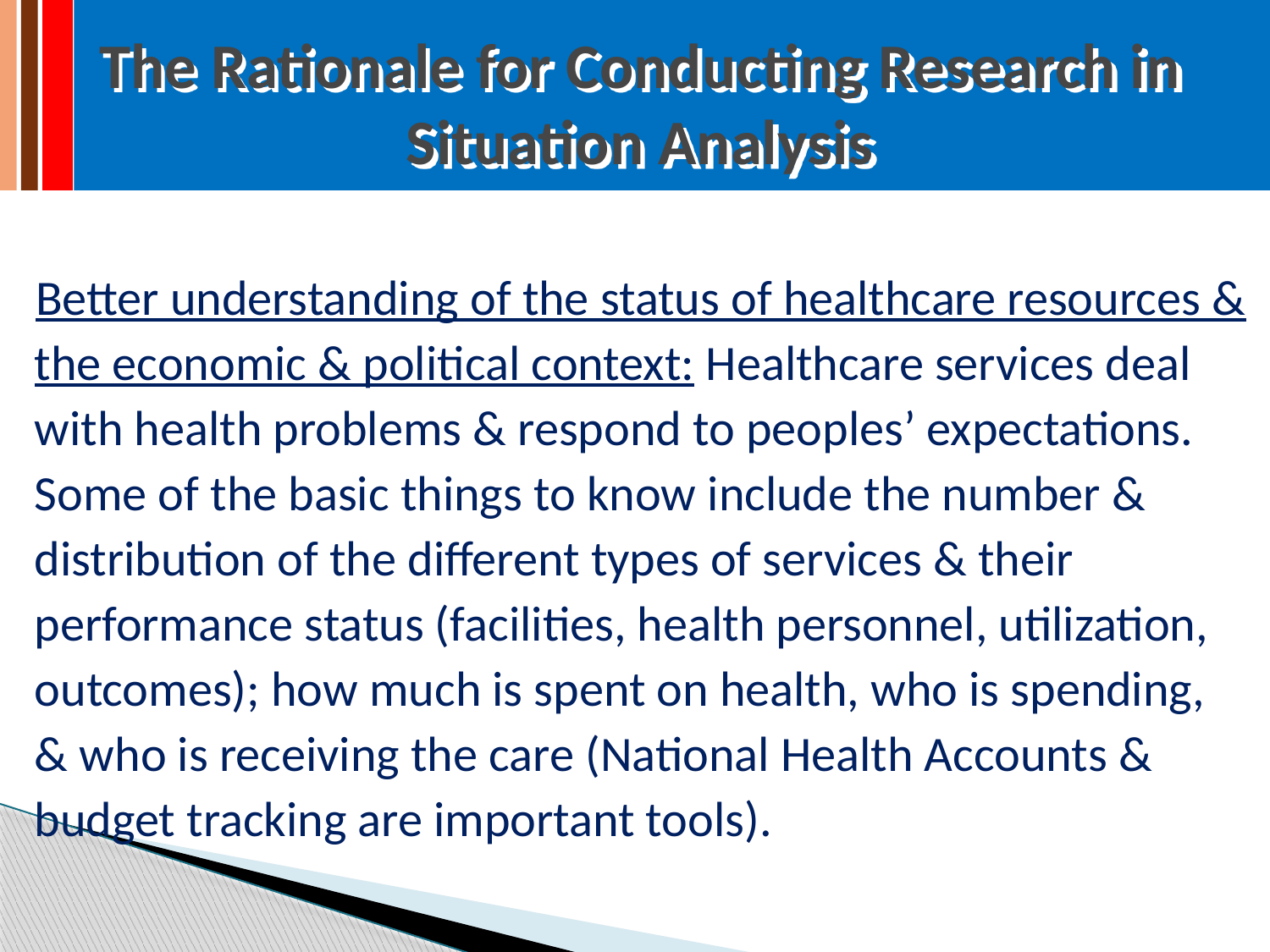

# The Rationale for Conducting Research in Situation Analysis
Better understanding of the status of healthcare resources & the economic & political context: Healthcare services deal with health problems & respond to peoples’ expectations. Some of the basic things to know include the number & distribution of the different types of services & their performance status (facilities, health personnel, utilization, outcomes); how much is spent on health, who is spending, & who is receiving the care (National Health Accounts & budget tracking are important tools).